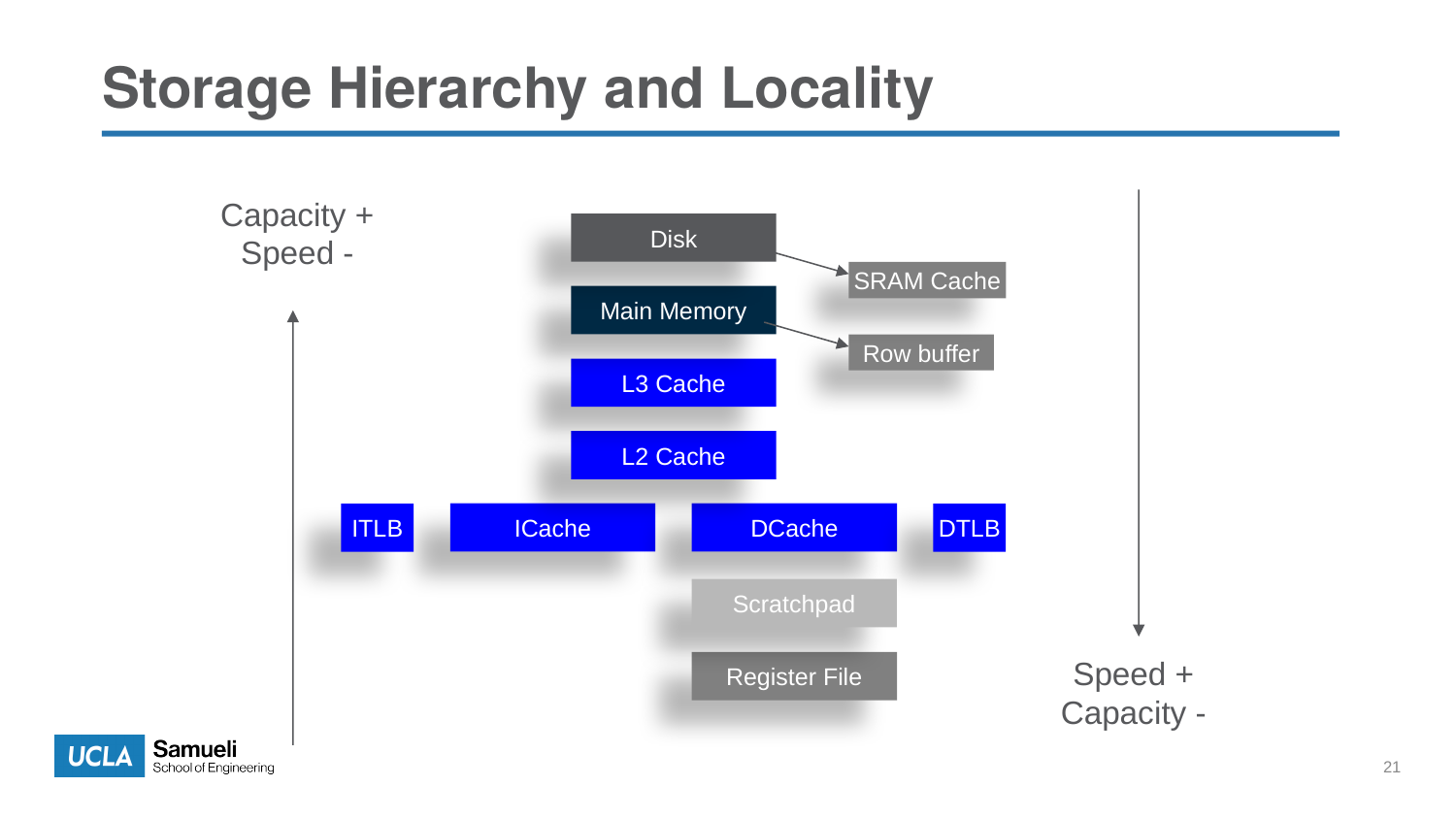

Storage Hierarchy and Locality
Capacity +
Speed -

Disk

SRAM Cache
Main Memory

Row buffer
L3 Cache
L2 Cache
ICache
DCache
ITLB
DTLB
Scratchpad
Speed +
Capacity -
Register File
21